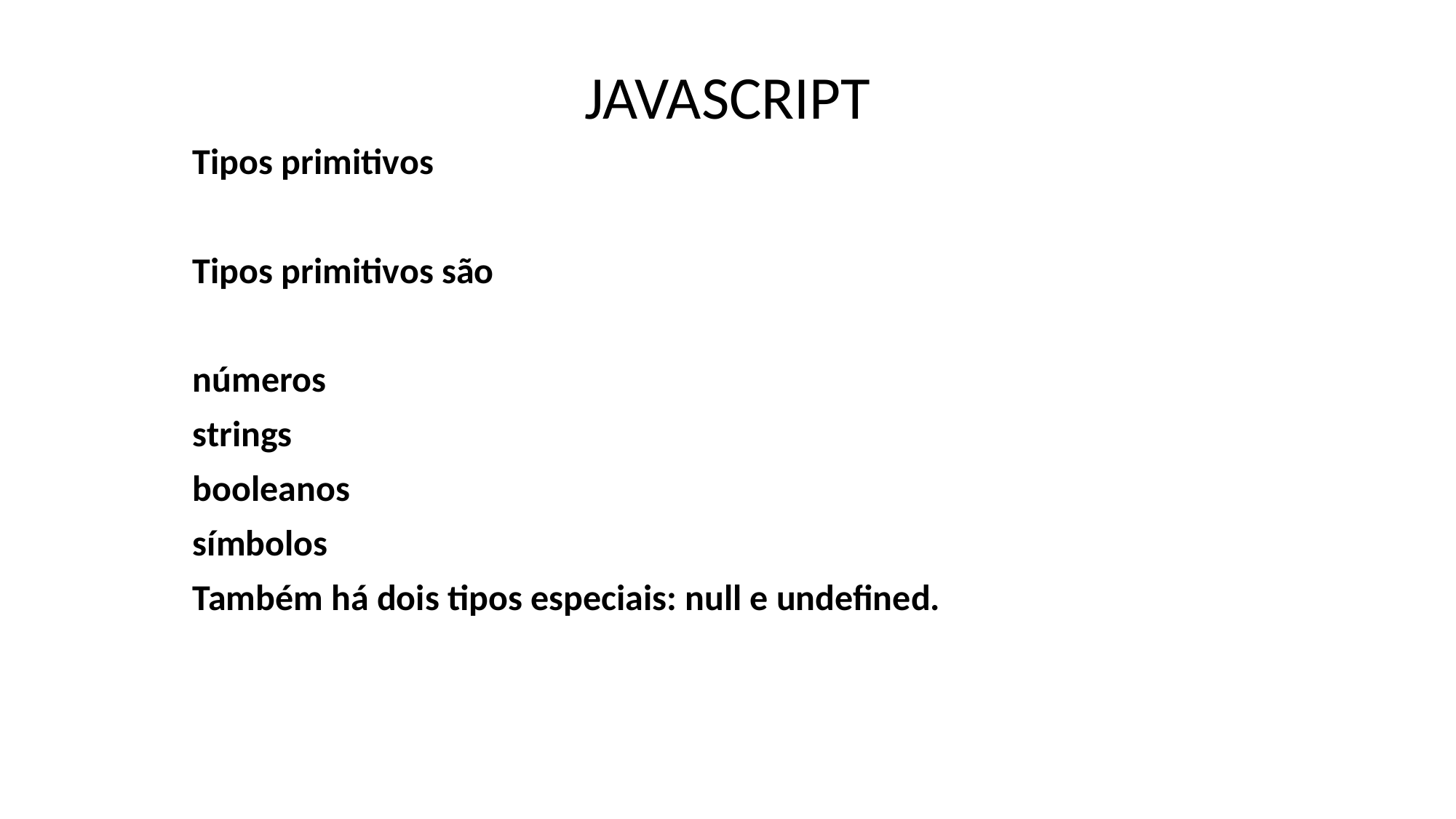

# JAVASCRIPT
Tipos primitivos

Tipos primitivos são

números
strings
booleanos
símbolos
Também há dois tipos especiais: null e undefined.